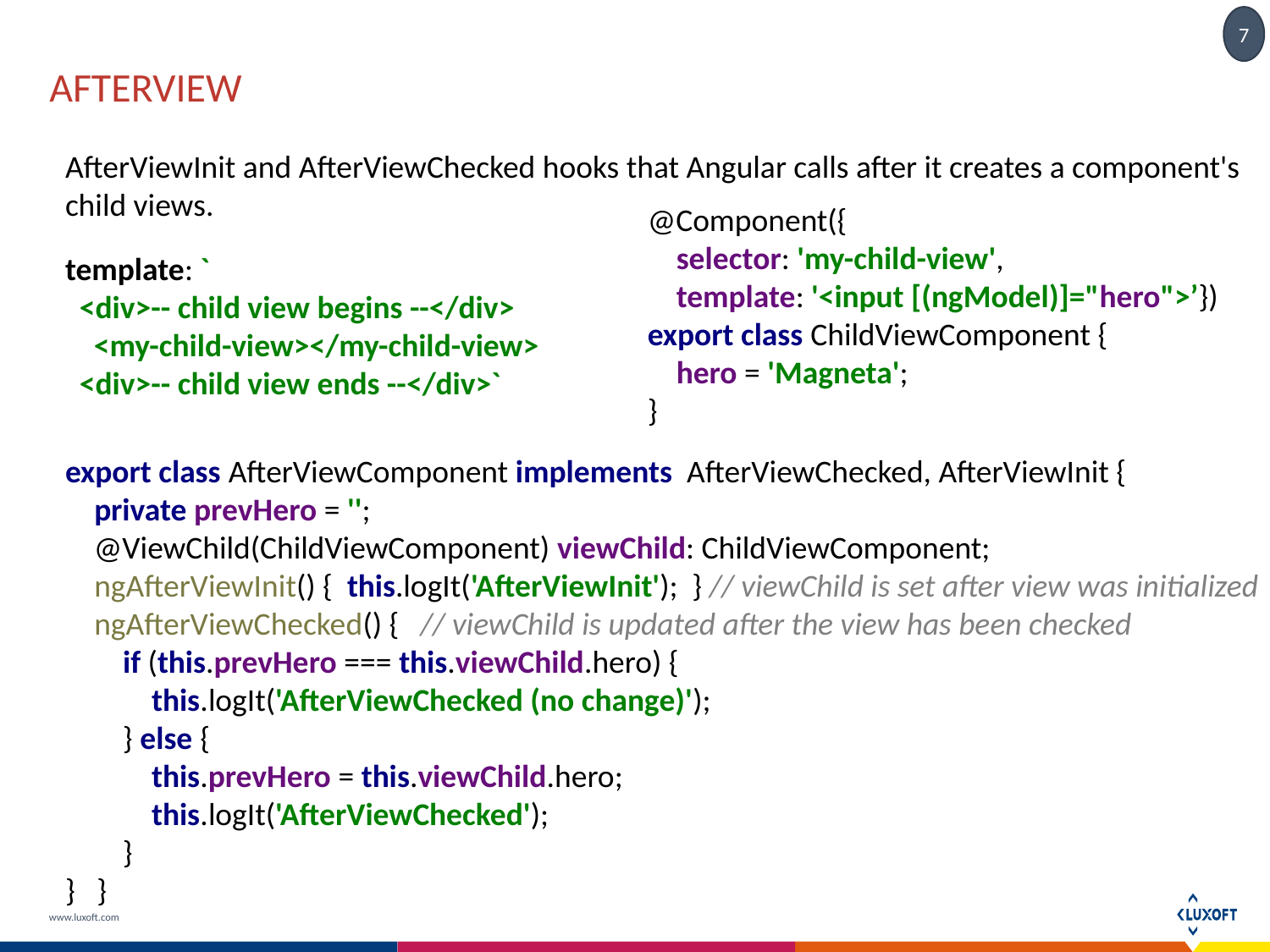

# afterview
AfterViewInit and AfterViewChecked hooks that Angular calls after it creates a component's child views.
@Component({
    selector: 'my-child-view',
    template: '<input [(ngModel)]="hero">’})
export class ChildViewComponent {
    hero = 'Magneta';
}
template: `
  <div>-- child view begins --</div>
    <my-child-view></my-child-view>
  <div>-- child view ends --</div>`
export class AfterViewComponent implements  AfterViewChecked, AfterViewInit {
    private prevHero = '';
    @ViewChild(ChildViewComponent) viewChild: ChildViewComponent;
    ngAfterViewInit() {  this.logIt('AfterViewInit');  } // viewChild is set after view was initialized
    ngAfterViewChecked() {   // viewChild is updated after the view has been checked
        if (this.prevHero === this.viewChild.hero) {
            this.logIt('AfterViewChecked (no change)');
        } else {
            this.prevHero = this.viewChild.hero;
            this.logIt('AfterViewChecked');
        }
}   }